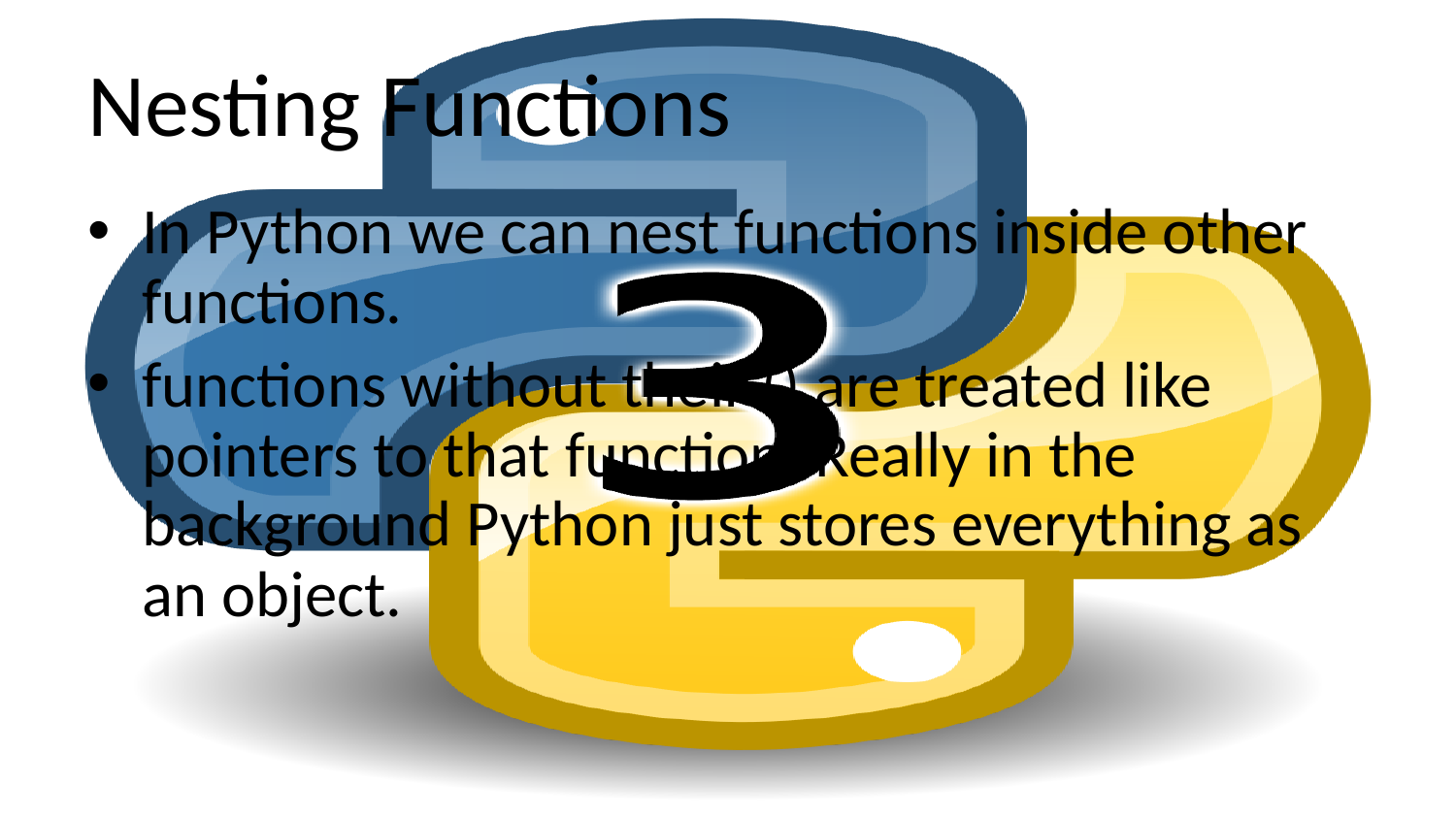

# Nesting Functions
In Python we can nest functions inside other functions.
functions without their () are treated like pointers to that function. Really in the background Python just stores everything as an object.